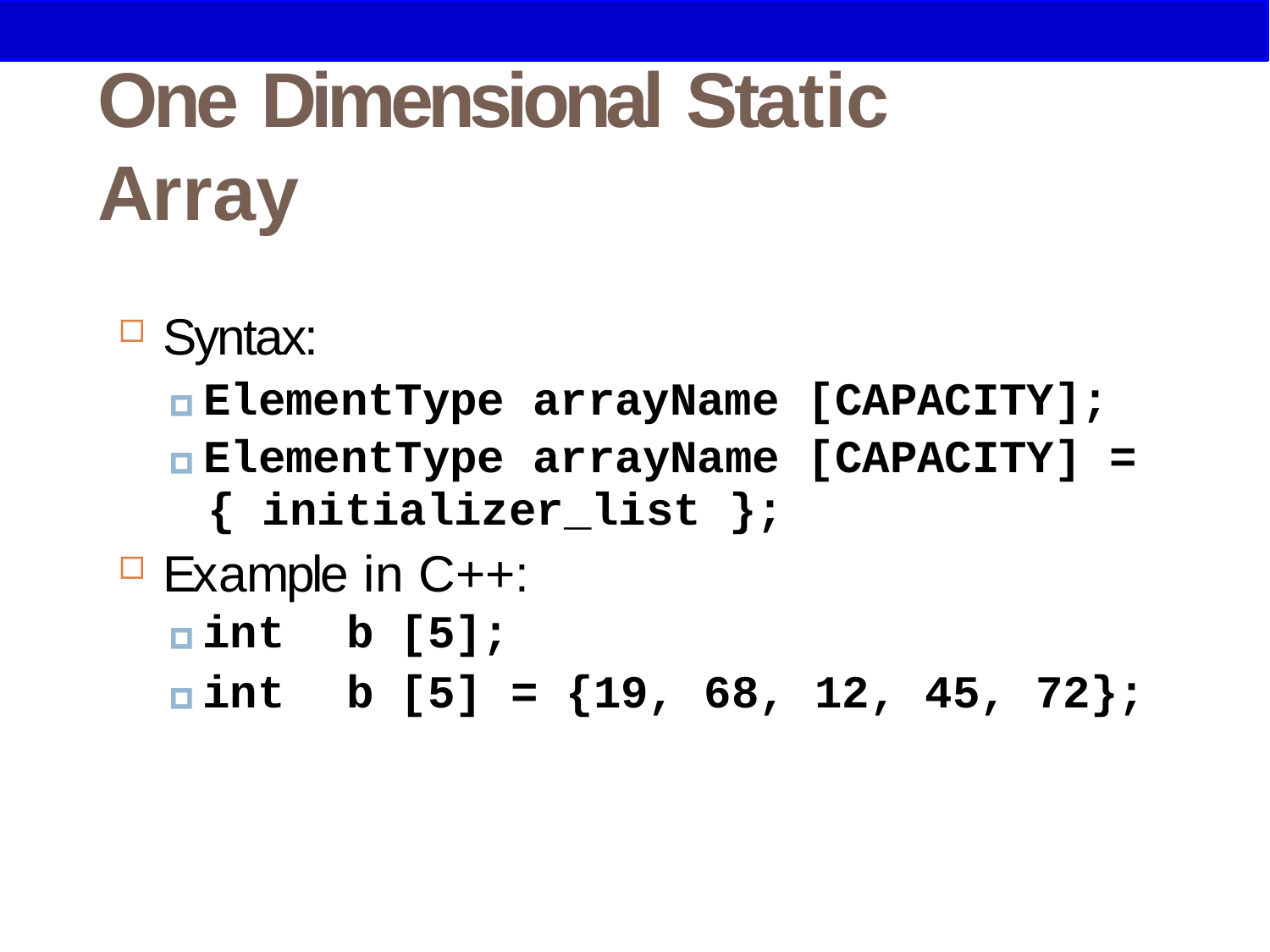

# One Dimensional Static Array
26
Syntax:
🞑 ElementType arrayName [CAPACITY];
🞑 ElementType arrayName [CAPACITY] =
{ initializer_list };
Example in C++:
| 🞑 int | b | [5]; |  |  |  |  |  |  |
| --- | --- | --- | --- | --- | --- | --- | --- | --- |
| 🞑 int | b | [5] | = | {19, | 68, | 12, | 45, | 72}; |